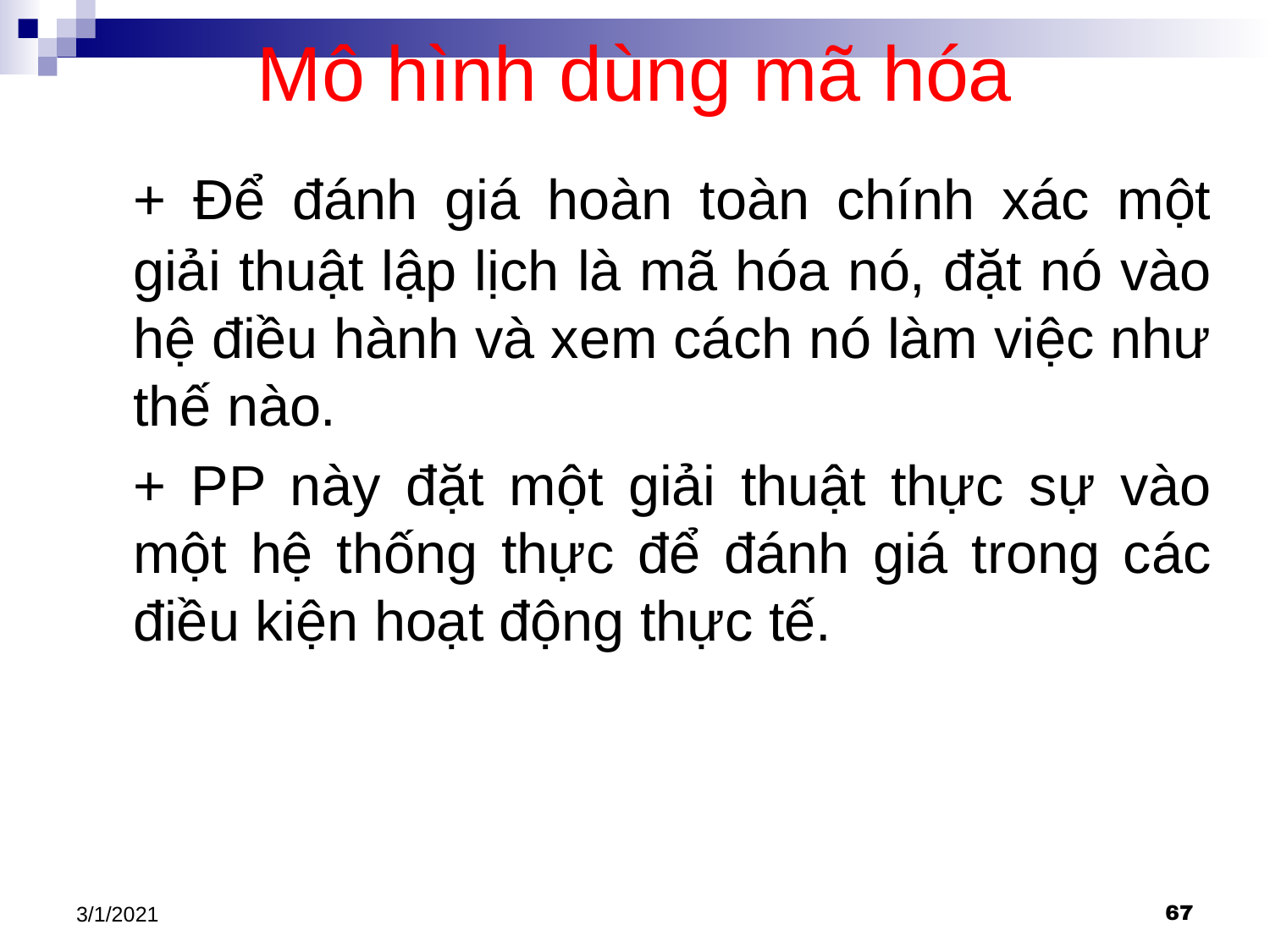

# Mô hình dùng mã hóa
	+ Để đánh giá hoàn toàn chính xác một giải thuật lập lịch là mã hóa nó, đặt nó vào hệ điều hành và xem cách nó làm việc như thế nào.
	+ PP này đặt một giải thuật thực sự vào một hệ thống thực để đánh giá trong các điều kiện hoạt động thực tế.
3/1/2021
67